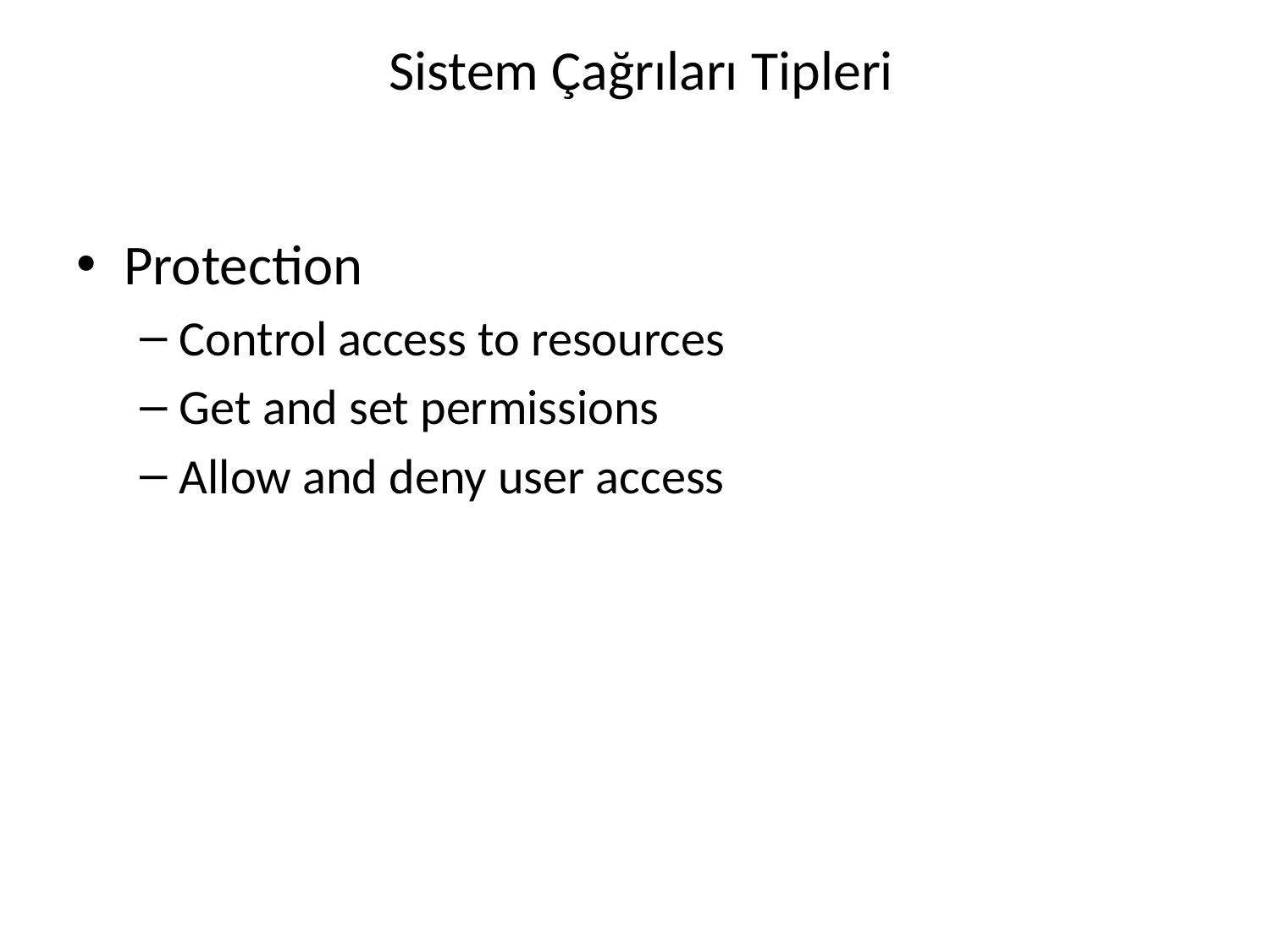

# Sistem Çağrıları Tipleri
Protection
Control access to resources
Get and set permissions
Allow and deny user access